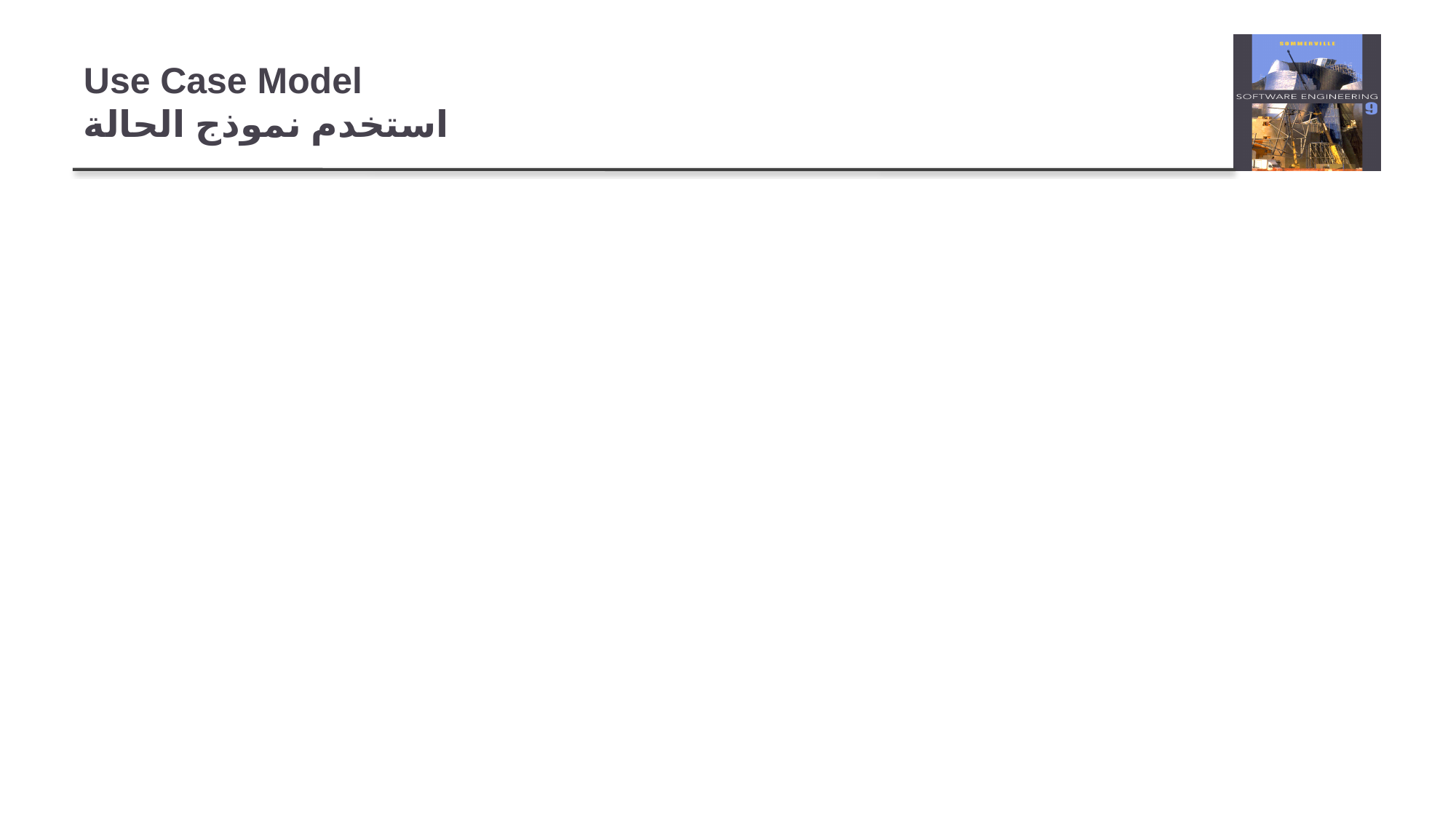

# Use Case Model استخدم نموذج الحالة
Consist of Use Case and Actors
تتكون من حالة الاستخدام والجهات الفاعلة
Showing how system interact with actors
عرض كيف يتفاعل النظام مع الممثلين
showing what system does in the each use case.
يوضح ما يفعله النظام في كل حالة استخدام.
Use case model used in analysis, design, implementation and testing.
استخدم نموذج الحالة المستخدم في التحليل والتصميم والتنفيذ والاختبار.